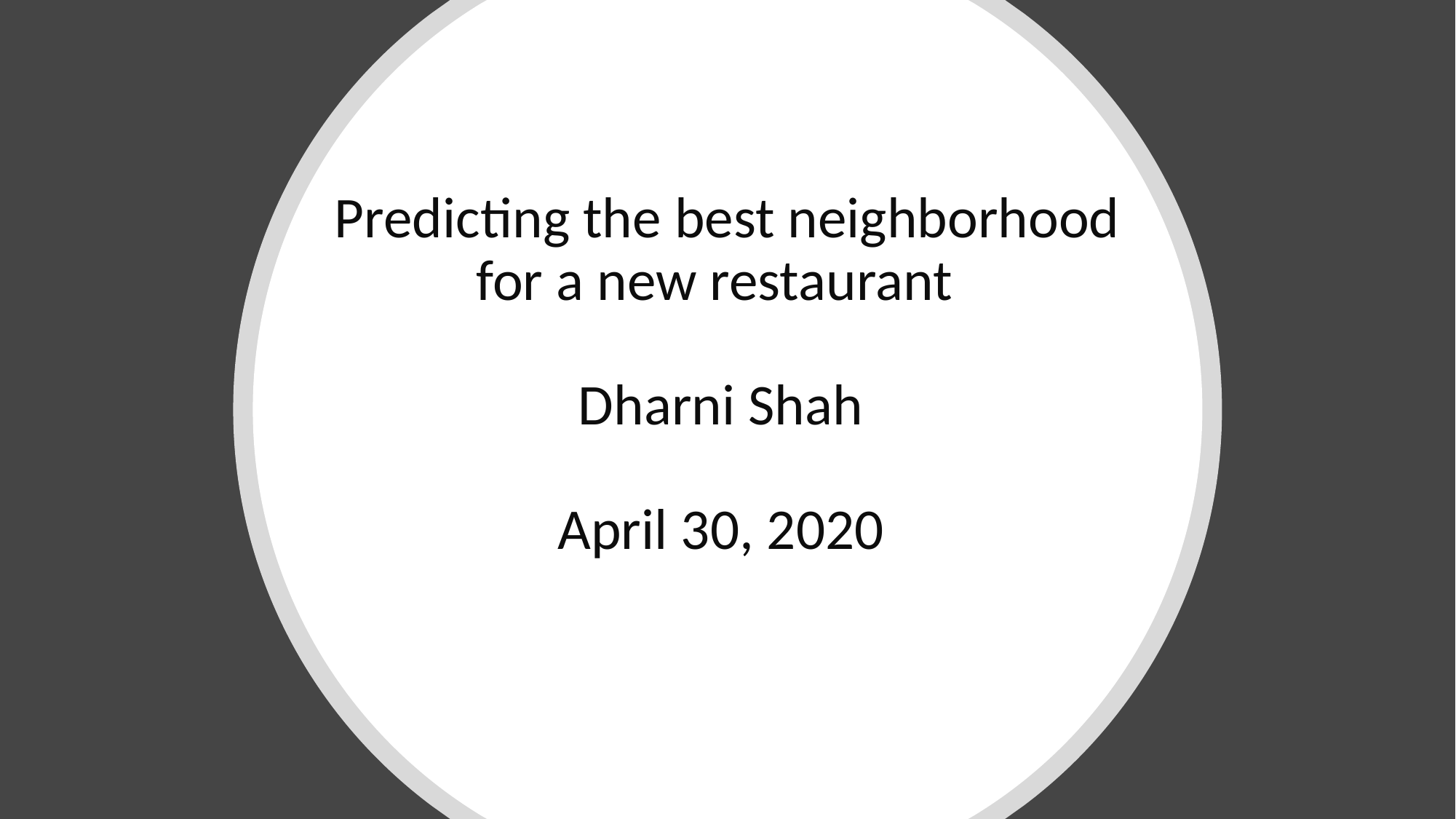

# Predicting the best neighborhood for a new restaurant Dharni Shah April 30, 2020